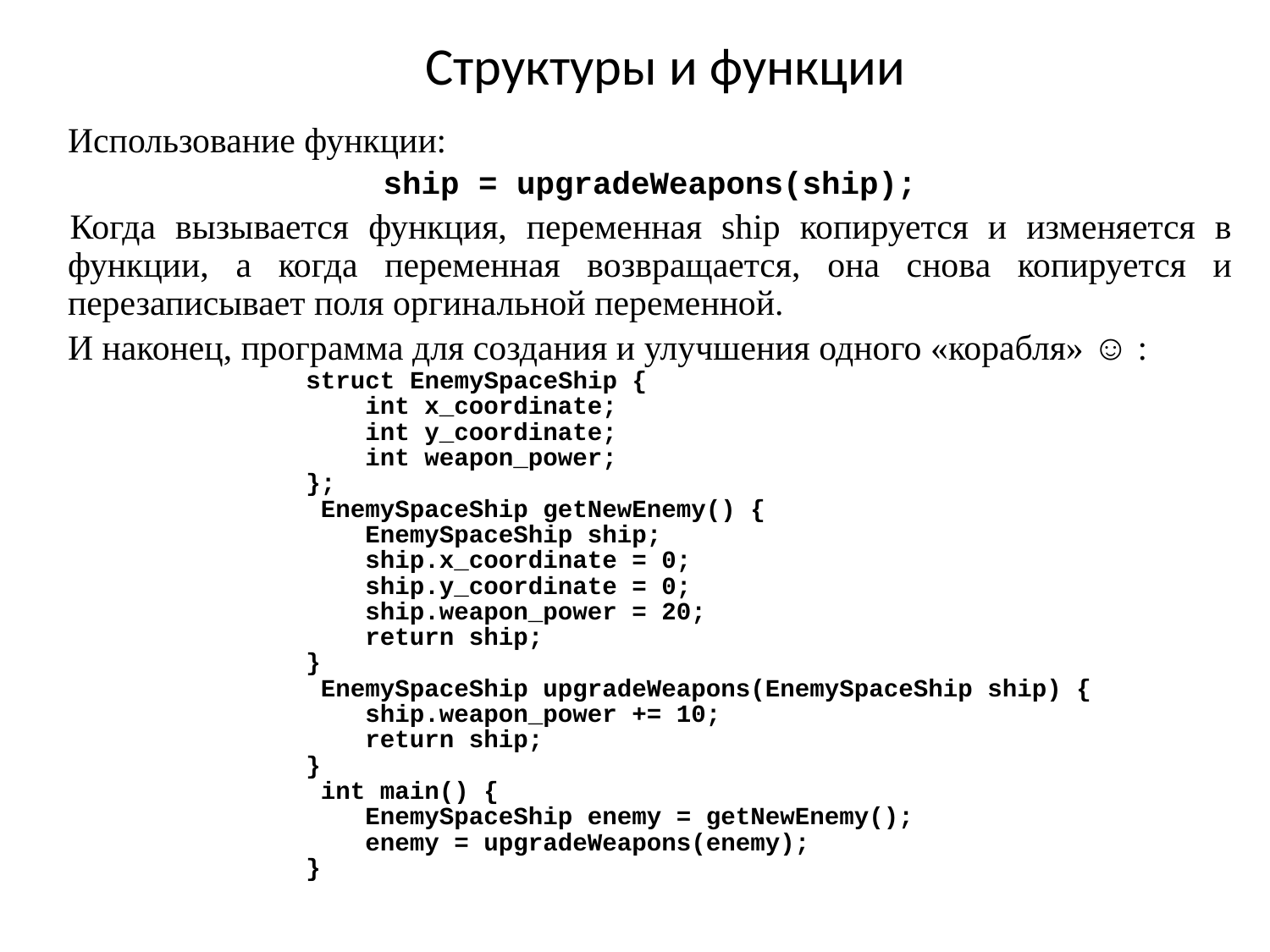

Структуры и функции
Использование функции:
ship = upgradeWeapons(ship);
Когда вызывается функция, переменная ship копируется и изменяется в функции, а когда переменная возвращается, она снова копируется и перезаписывает поля оргинальной переменной.
И наконец, программа для создания и улучшения одного «корабля» ☺ :
struct EnemySpaceShip {
    int x_coordinate;
    int y_coordinate;
    int weapon_power;
};
 EnemySpaceShip getNewEnemy() {
    EnemySpaceShip ship;
    ship.x_coordinate = 0;
    ship.y_coordinate = 0;
    ship.weapon_power = 20;
    return ship;
}
 EnemySpaceShip upgradeWeapons(EnemySpaceShip ship) {
    ship.weapon_power += 10;
    return ship;
}
 int main() {
    EnemySpaceShip enemy = getNewEnemy();
    enemy = upgradeWeapons(enemy);
}